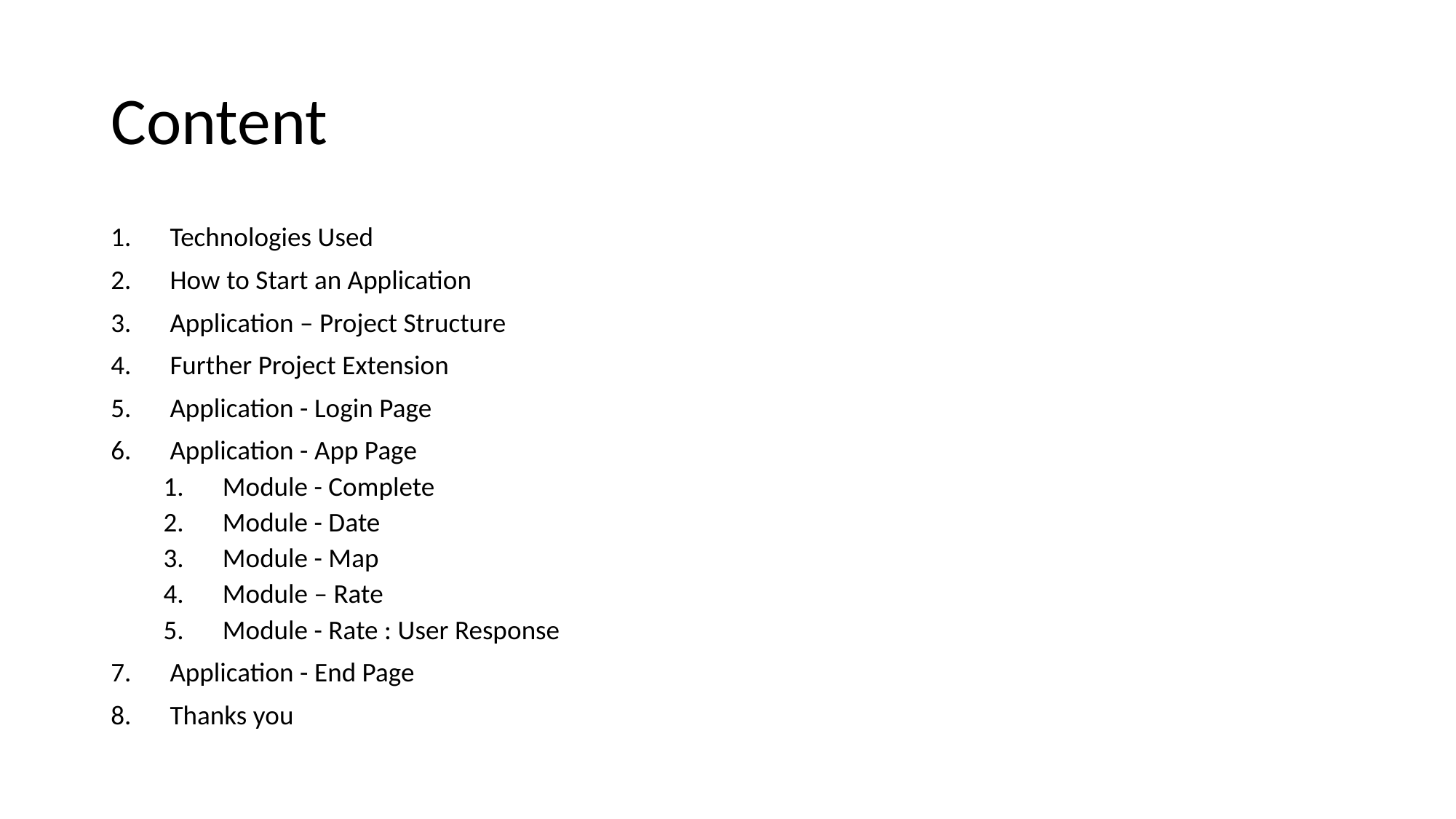

# Content
Technologies Used
How to Start an Application
Application – Project Structure
Further Project Extension
Application - Login Page
Application - App Page
Module - Complete
Module - Date
Module - Map
Module – Rate
Module - Rate : User Response
Application - End Page
Thanks you